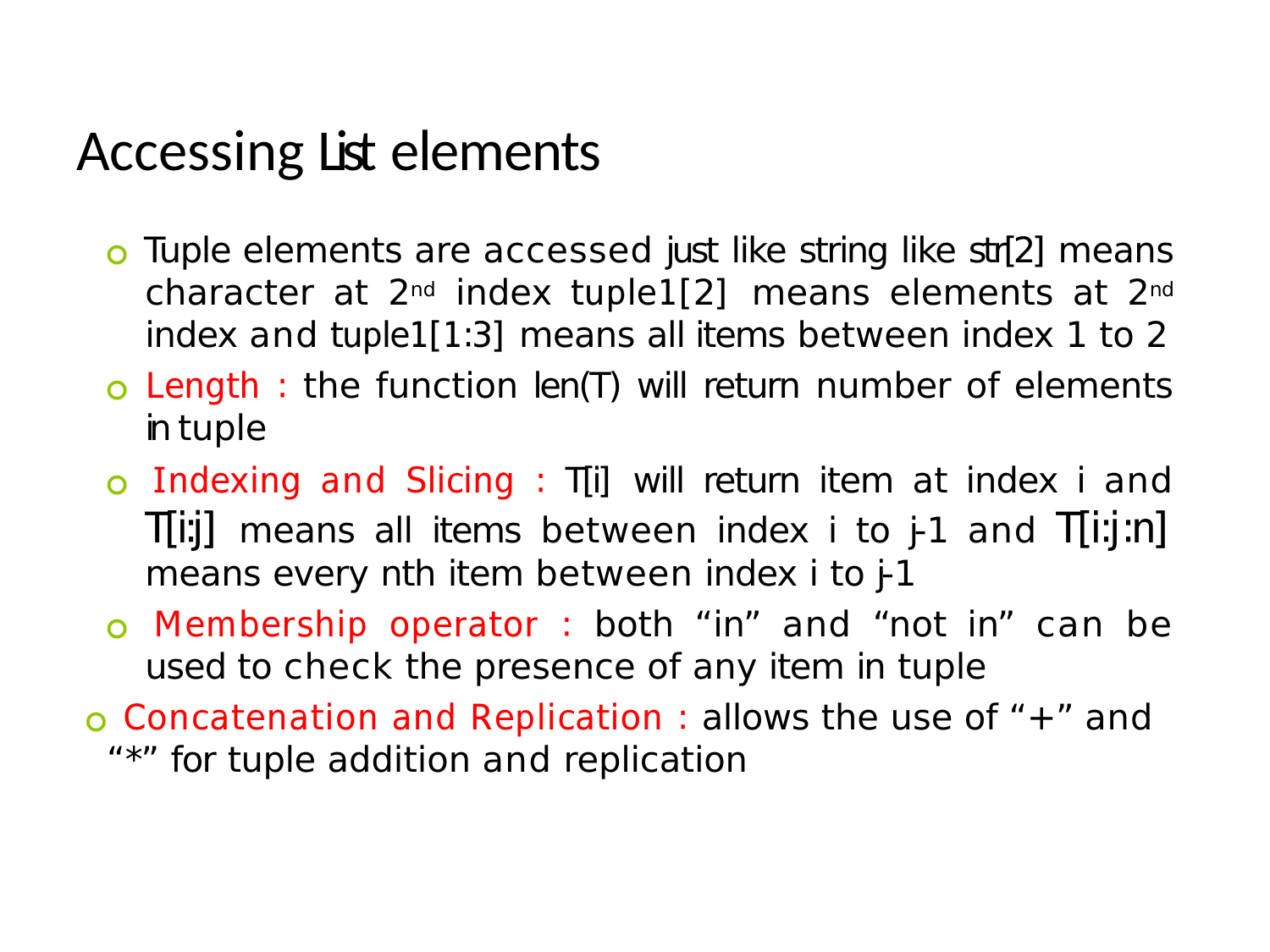

# Accessing List elements
🞇 Tuple elements are accessed just like string like str[2] means character at 2nd  index tuple1[2] means elements at 2nd index and tuple1[1:3] means all items between index 1 to 2
🞇 Length : the function len(T) will return number of elements in tuple
🞇 Indexing and Slicing : T[i] will return item at index i and T[i:j] means all items between index i to j-1 and T[i:j:n] means every nth item between index i to j-1
🞇 Membership operator : both “in” and “not in” can be used to check the presence of any item in tuple
🞇 Concatenation and Replication : allows the use of “+” and
“*” for tuple addition and replication